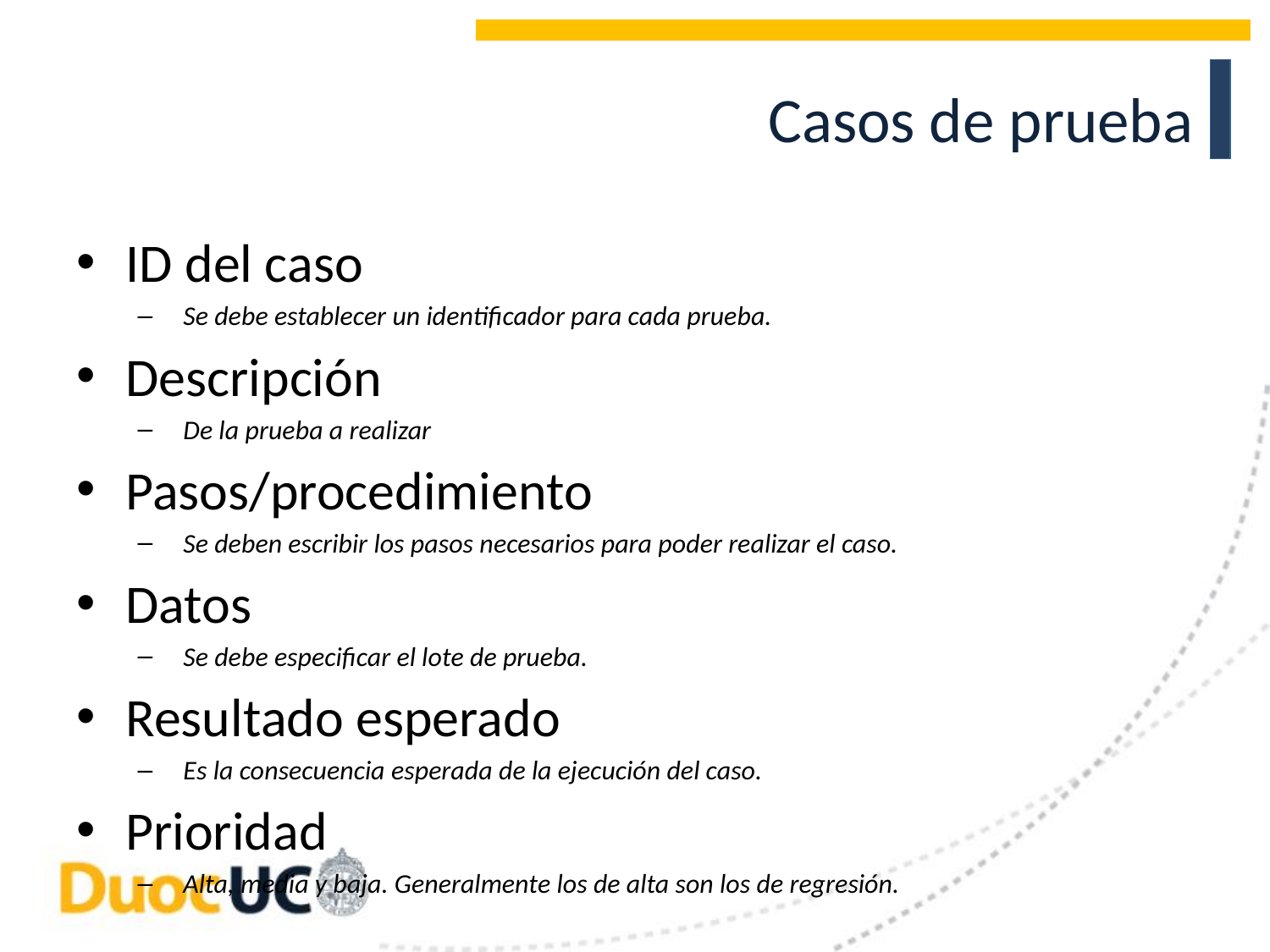

# Casos de prueba
ID del caso
Se debe establecer un identificador para cada prueba.
Descripción
De la prueba a realizar
Pasos/procedimiento
Se deben escribir los pasos necesarios para poder realizar el caso.
Datos
Se debe especificar el lote de prueba.
Resultado esperado
Es la consecuencia esperada de la ejecución del caso.
Prioridad
Alta, media y baja. Generalmente los de alta son los de regresión.